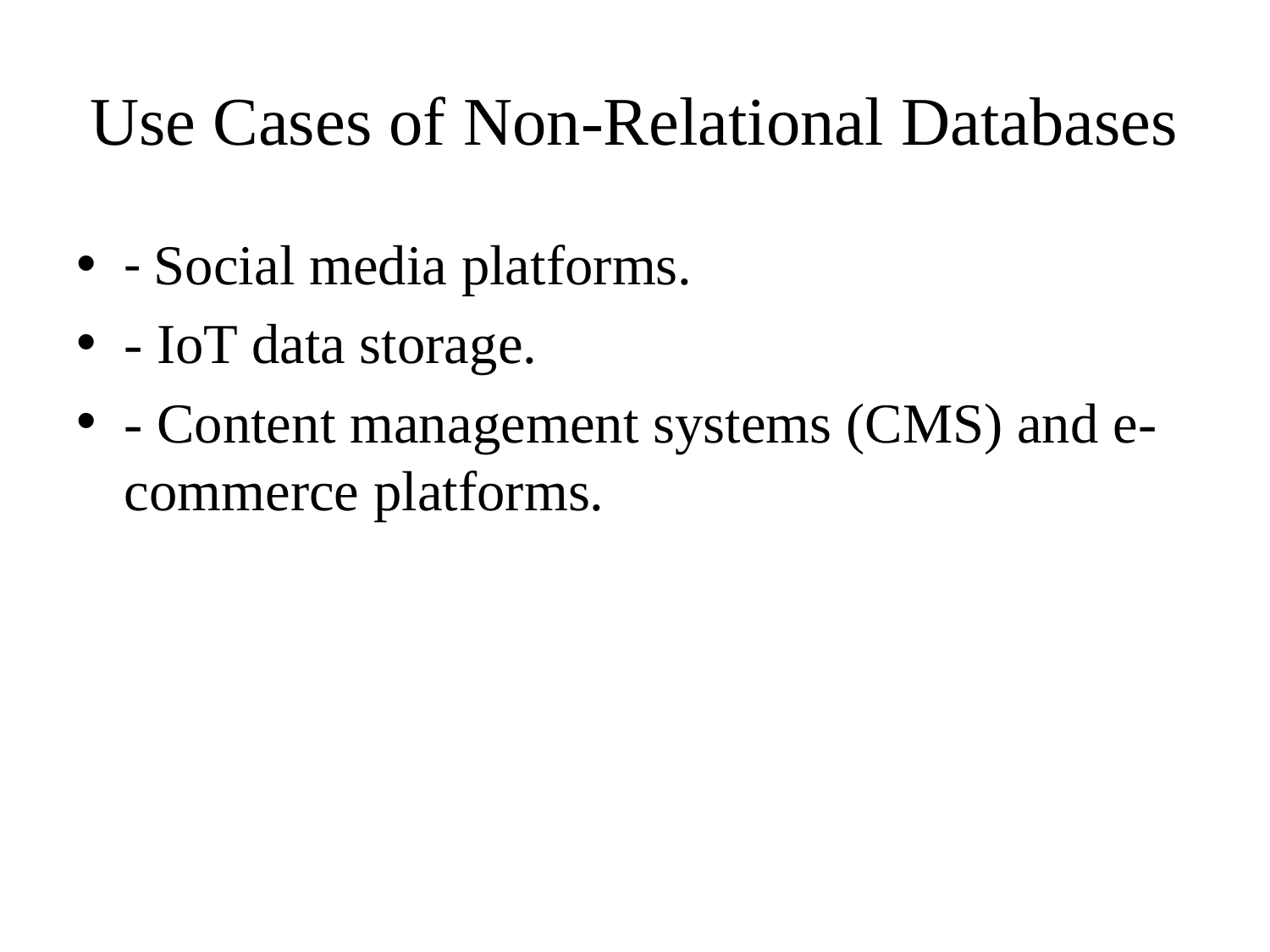

# Use Cases of Non-Relational Databases
- Social media platforms.
- IoT data storage.
- Content management systems (CMS) and e-commerce platforms.